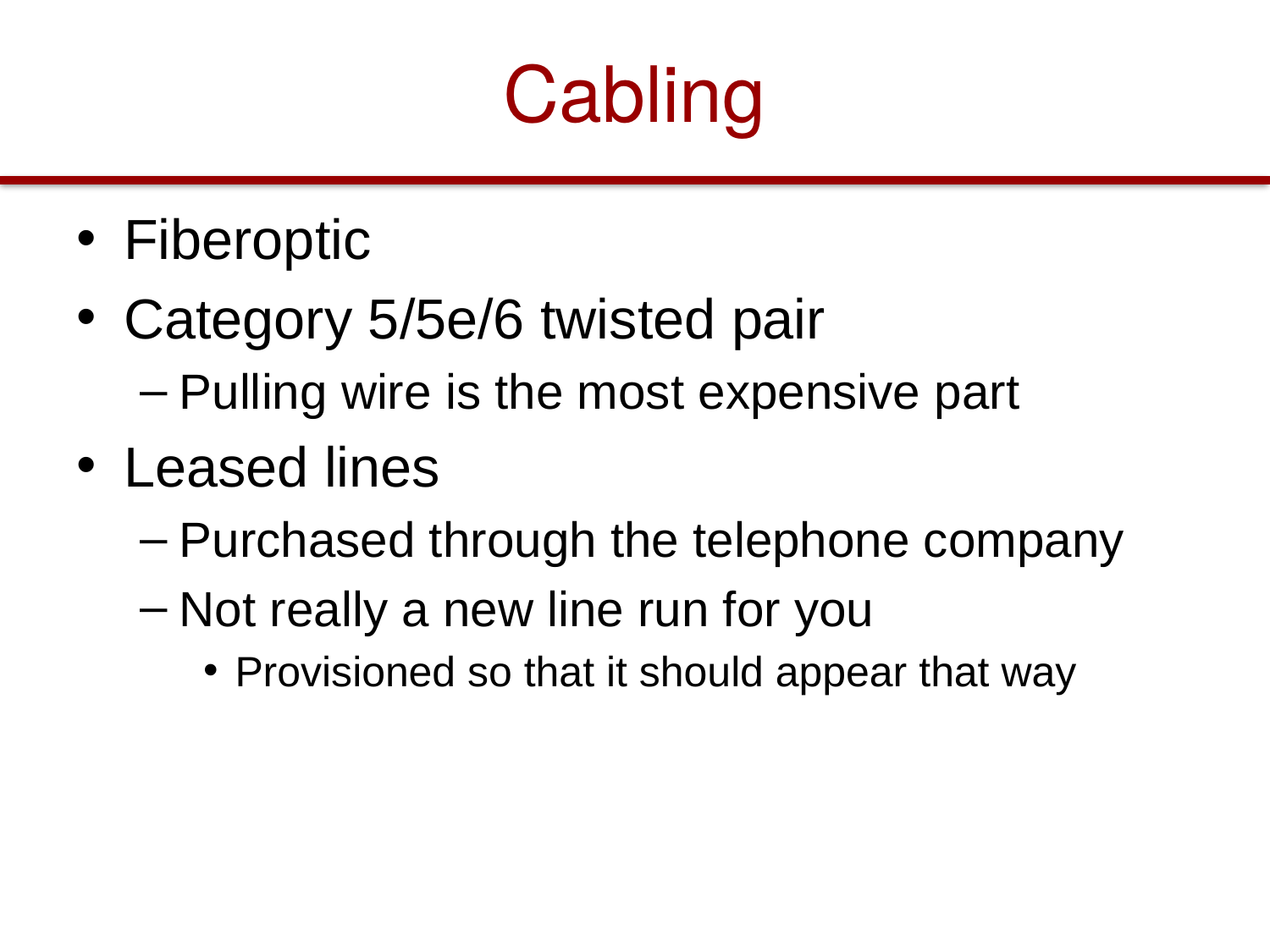

# Cabling
Fiberoptic
Category 5/5e/6 twisted pair
Pulling wire is the most expensive part
Leased lines
Purchased through the telephone company
Not really a new line run for you
Provisioned so that it should appear that way